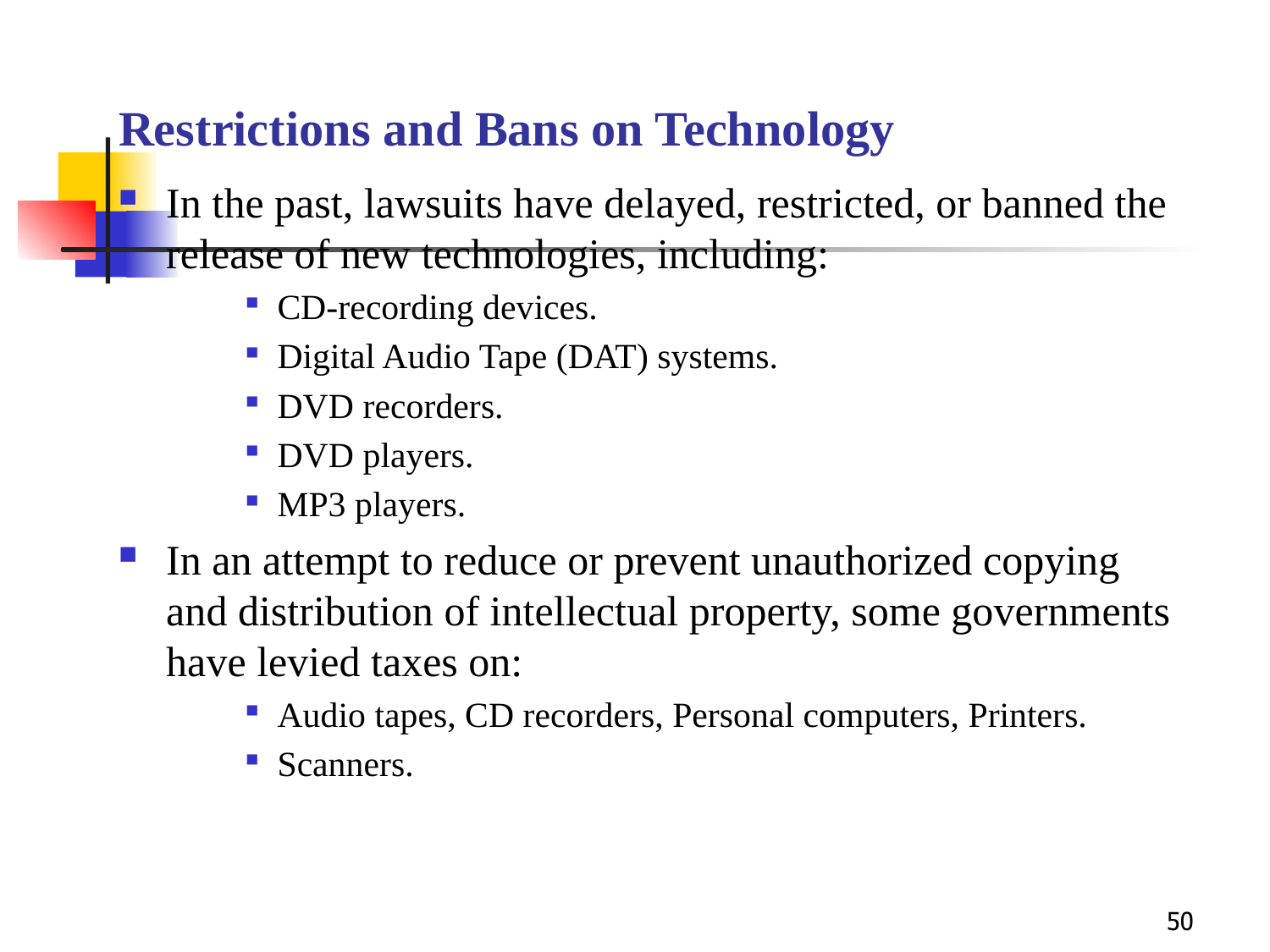

# Restrictions and Bans on Technology
In the past, lawsuits have delayed, restricted, or banned the release of new technologies, including:
CD-recording devices.
Digital Audio Tape (DAT) systems.
DVD recorders.
DVD players.
MP3 players.
In an attempt to reduce or prevent unauthorized copying and distribution of intellectual property, some governments have levied taxes on:
Audio tapes, CD recorders, Personal computers, Printers.
Scanners.

50